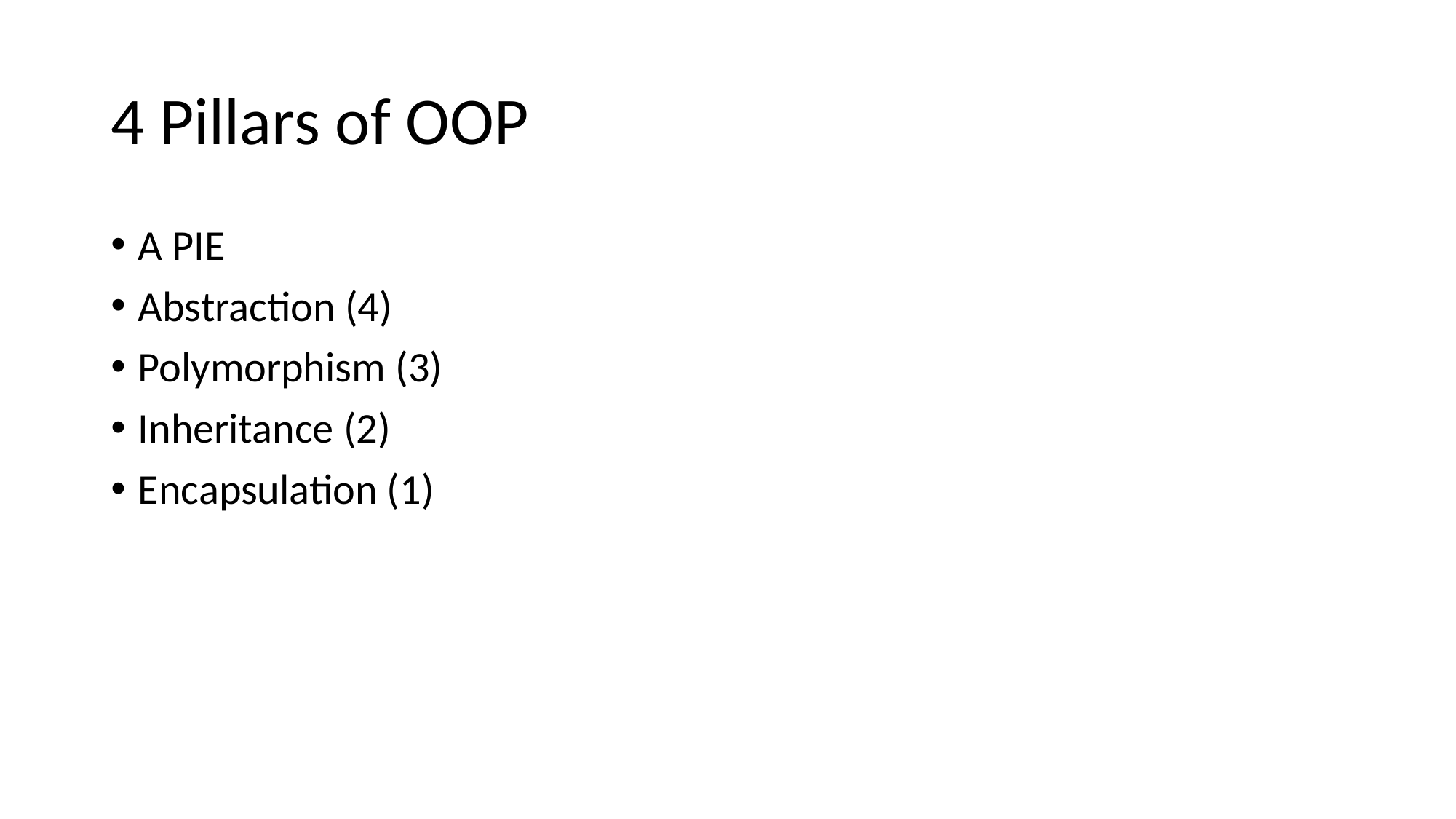

# 4 Pillars of OOP
A PIE
Abstraction (4)
Polymorphism (3)
Inheritance (2)
Encapsulation (1)